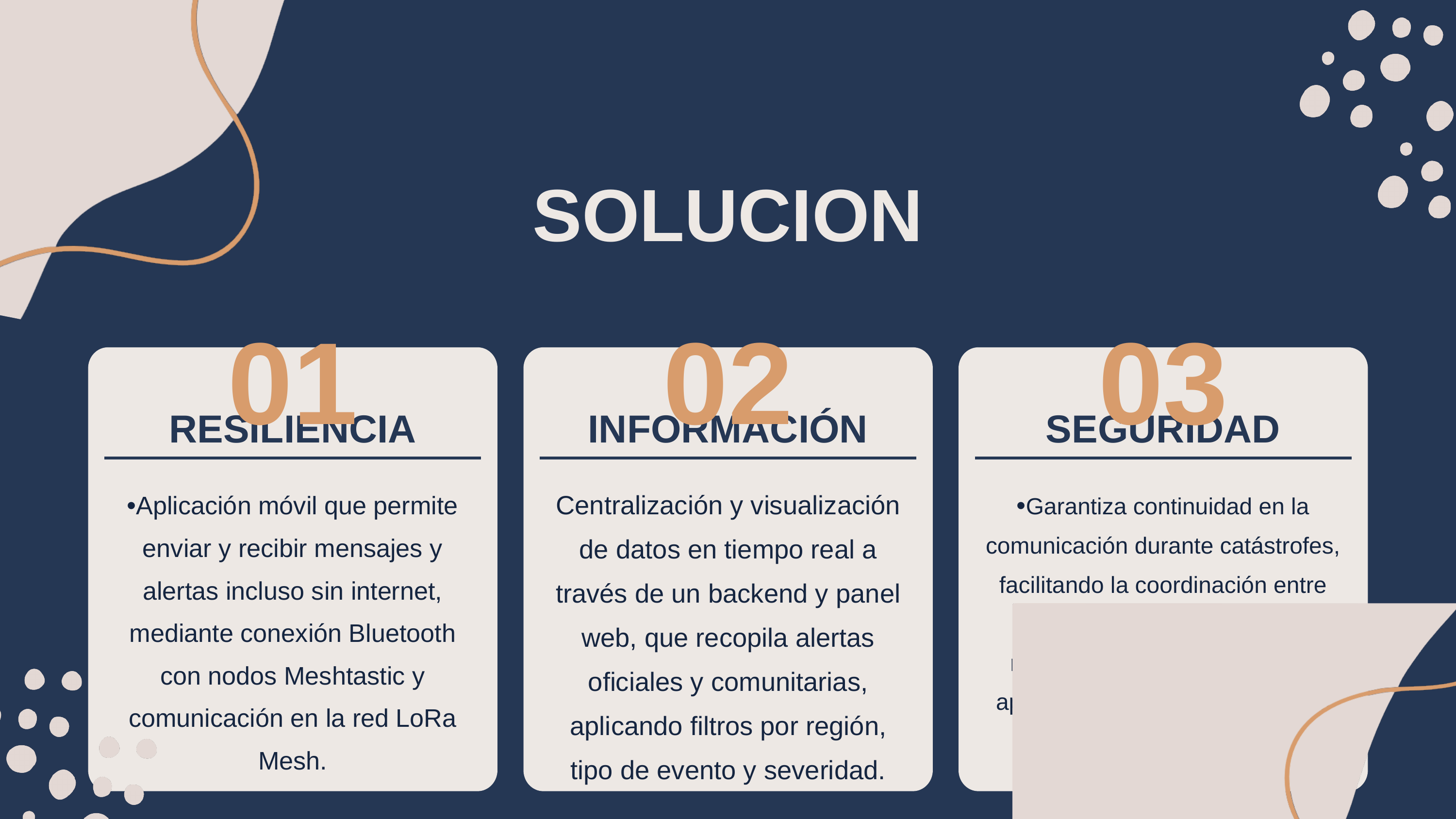

SOLUCION
01
02
03

RESILIENCIA

INFORMACIÓN

SEGURIDAD
•Aplicación móvil que permite enviar y recibir mensajes y alertas incluso sin internet, mediante conexión Bluetooth con nodos Meshtastic y comunicación en la red LoRa Mesh.

Centralización y visualización de datos en tiempo real a través de un backend y panel web, que recopila alertas oficiales y comunitarias, aplicando filtros por región, tipo de evento y severidad.
•Garantiza continuidad en la comunicación durante catástrofes, facilitando la coordinación entre personas y comunidades, reduciendo la incertidumbre y apoyando la toma de decisiones en emergencias.